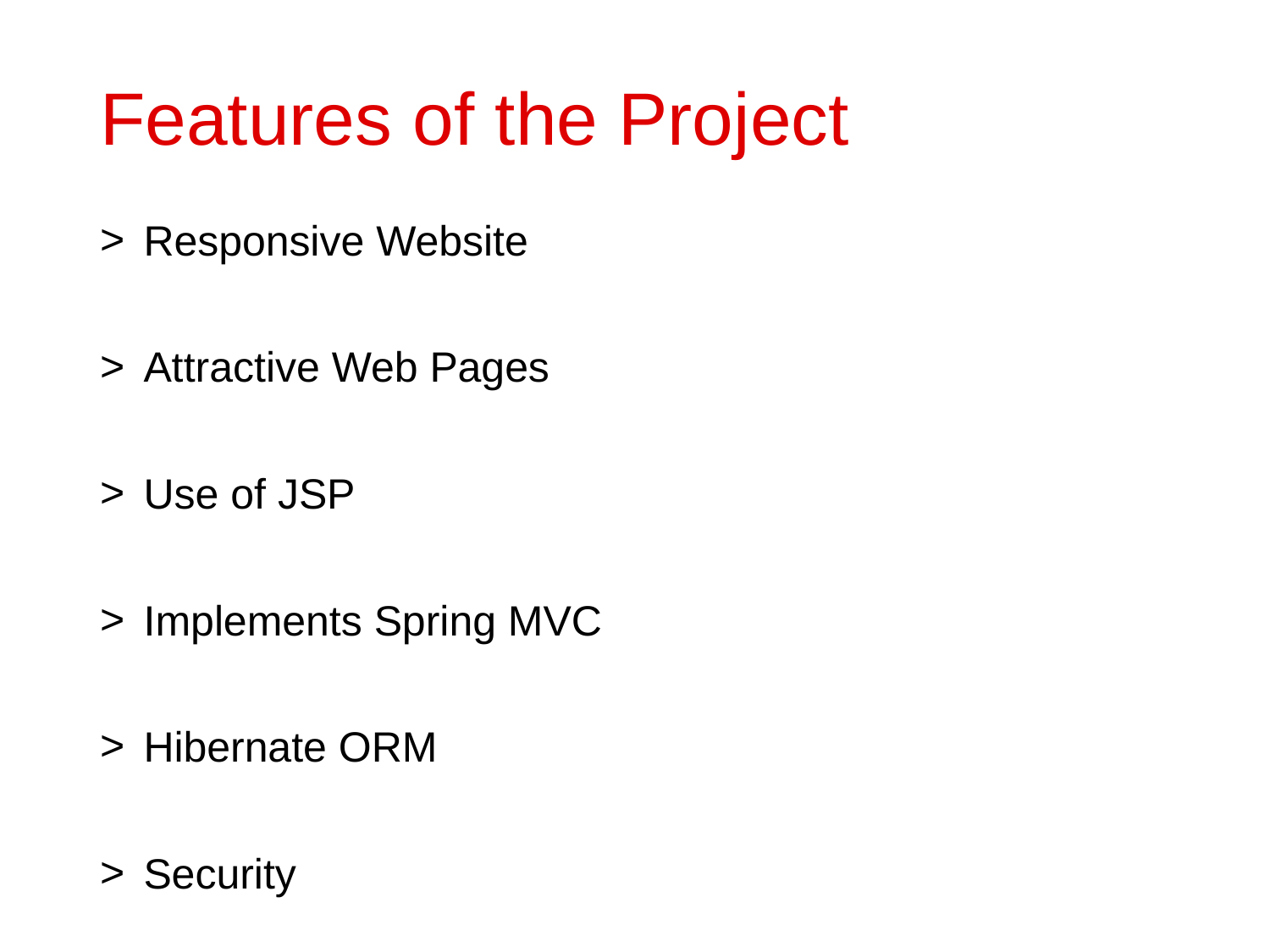

# Features of the Project
 Responsive Website

 Attractive Web Pages

 Use of JSP

 Implements Spring MVC

 Hibernate ORM

 Security